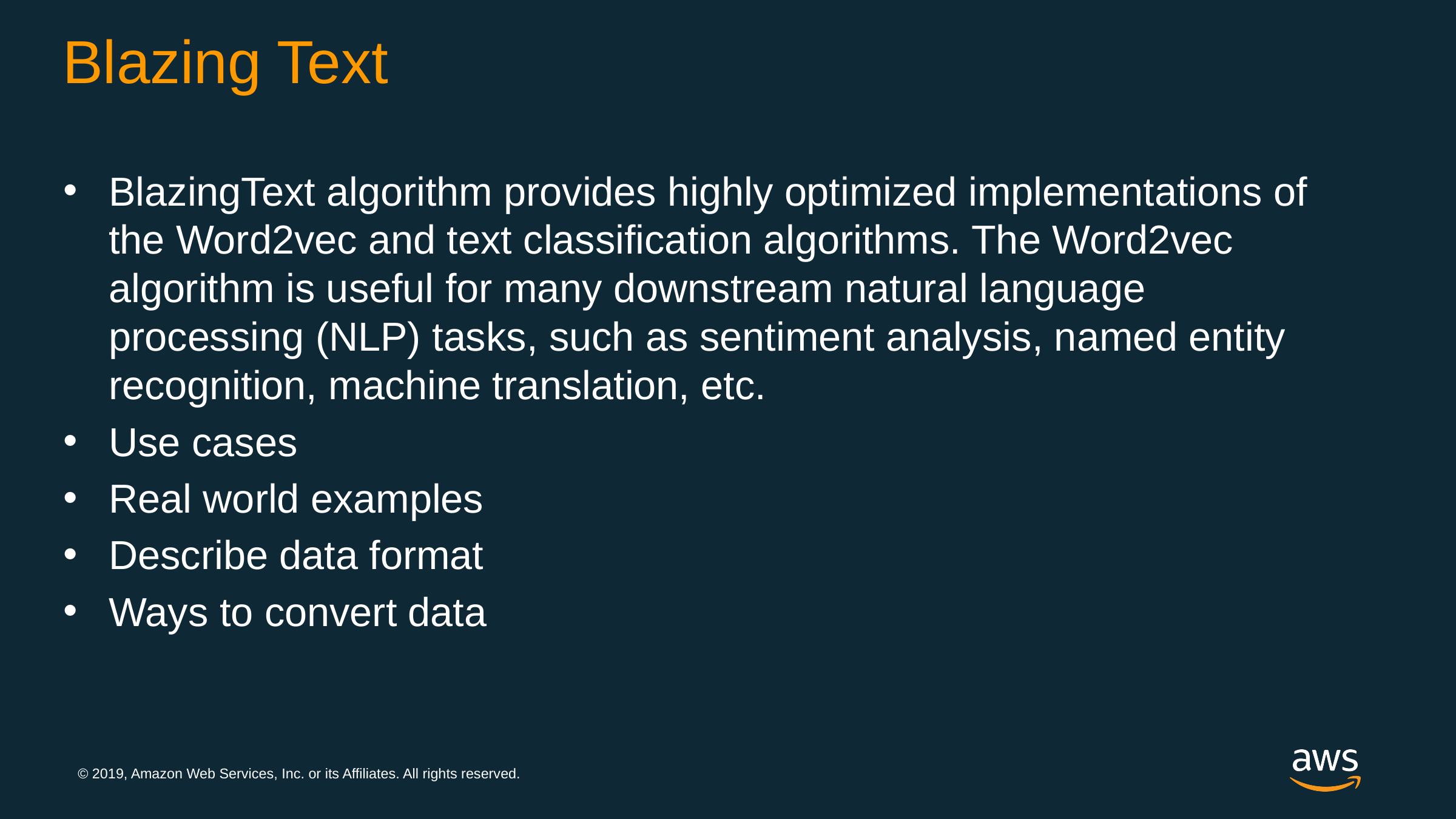

# Blazing Text
BlazingText algorithm provides highly optimized implementations of the Word2vec and text classification algorithms. The Word2vec algorithm is useful for many downstream natural language processing (NLP) tasks, such as sentiment analysis, named entity recognition, machine translation, etc.
Use cases
Real world examples
Describe data format
Ways to convert data